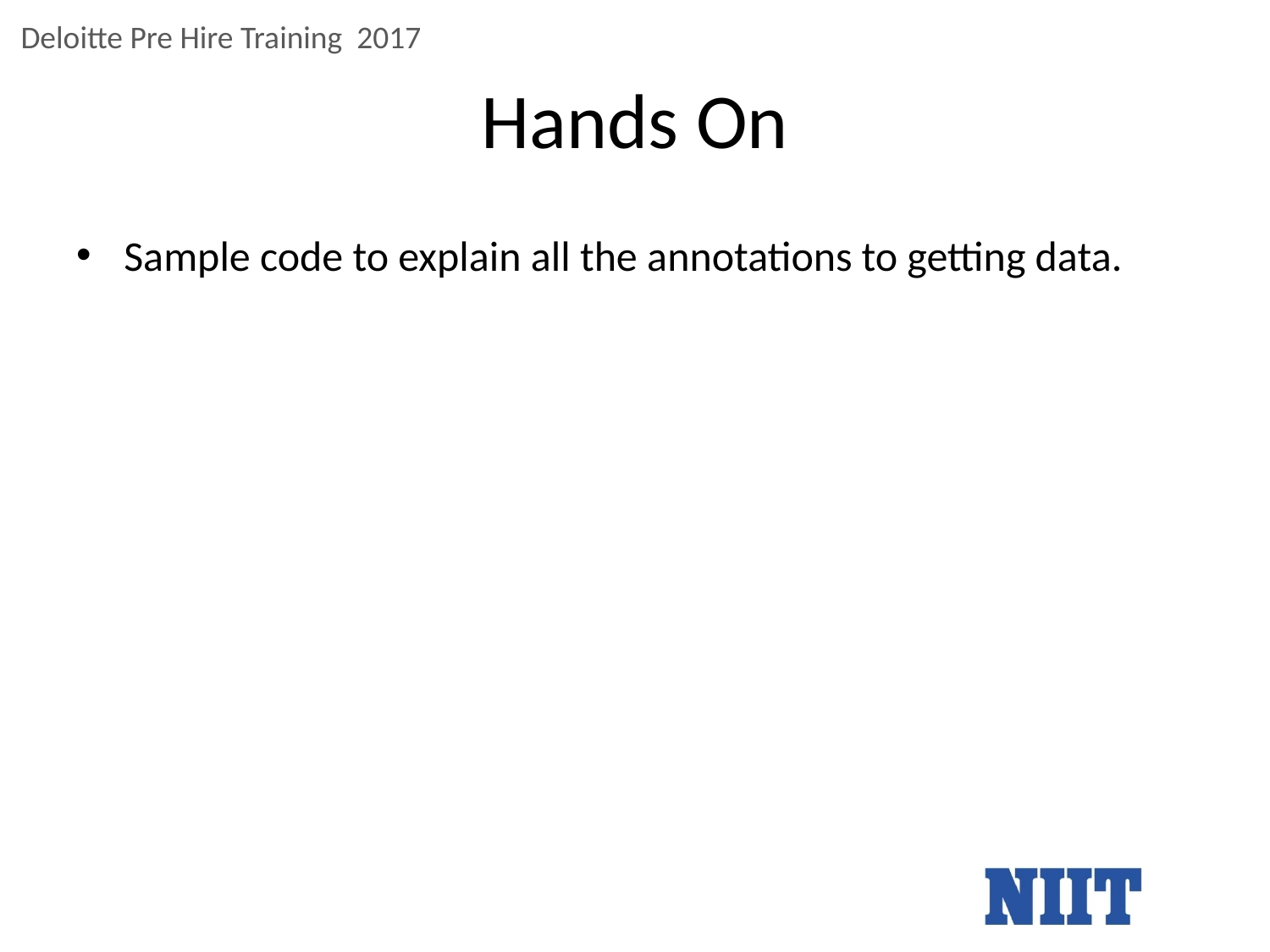

# Hands On
Sample code to explain all the annotations to getting data.